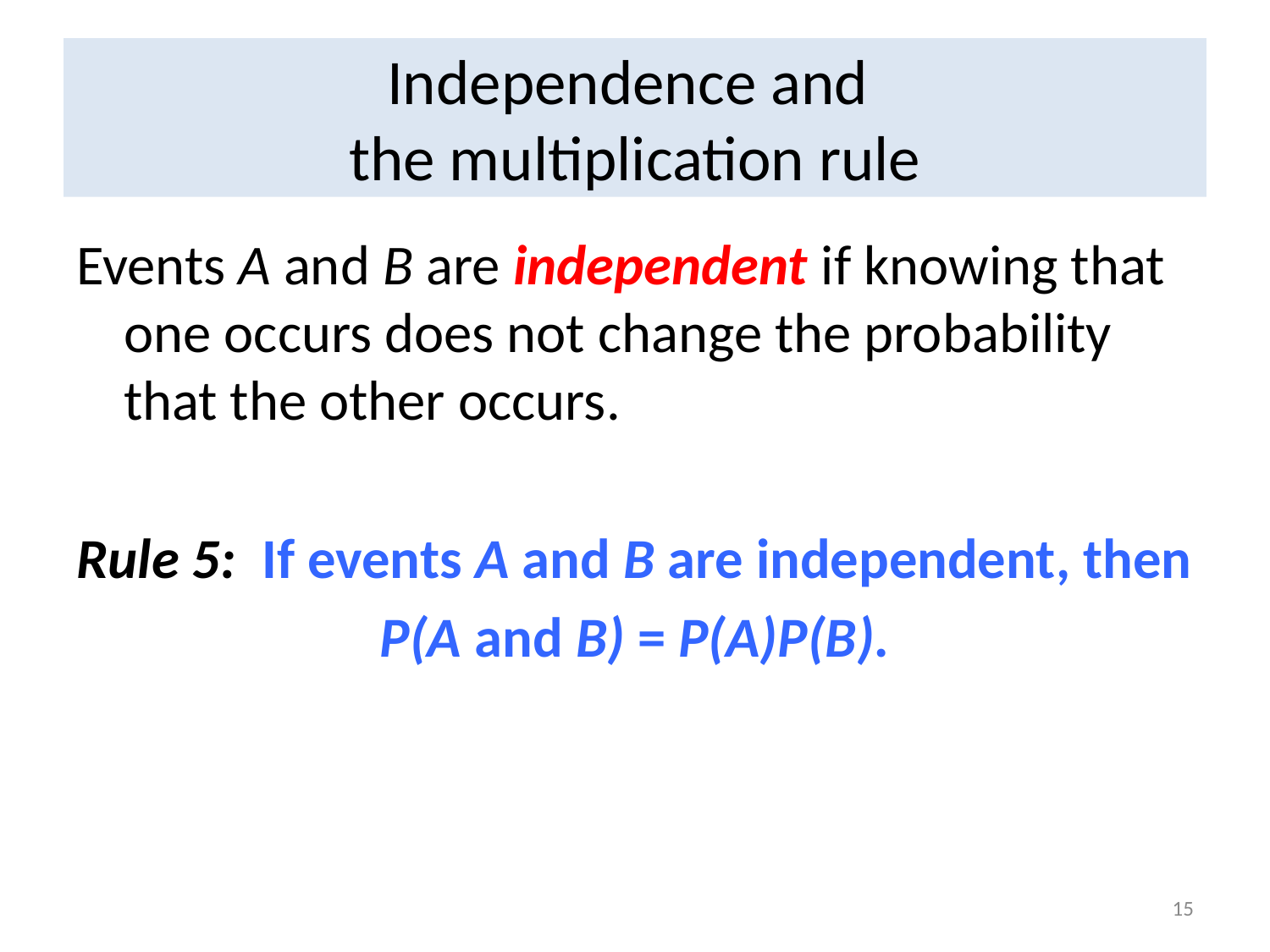

# Independence and the multiplication rule
Events A and B are independent if knowing that one occurs does not change the probability that the other occurs.

Rule 5:  If events A and B are independent, then
P(A and B) = P(A)P(B).

15